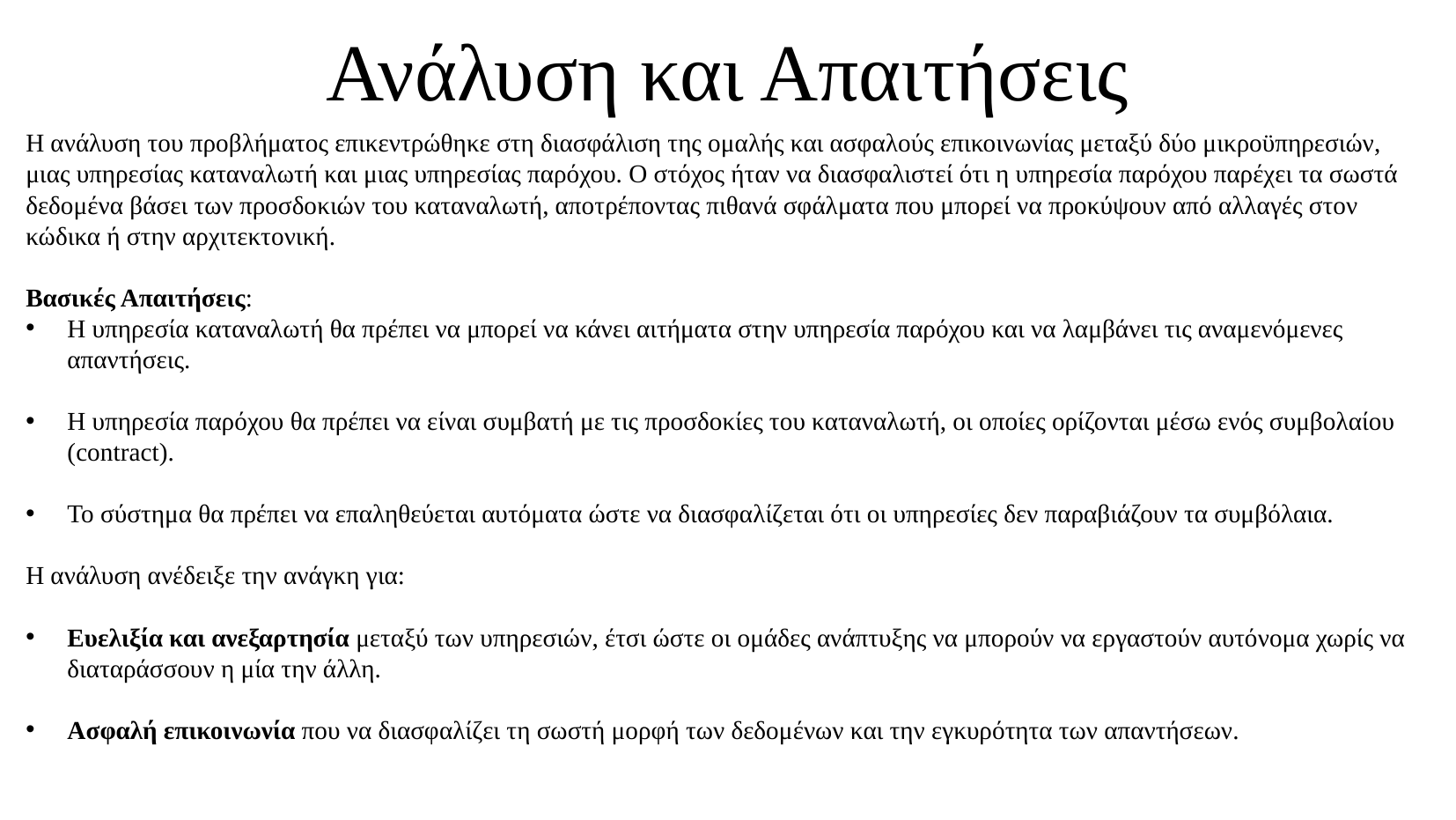

Ανάλυση και Απαιτήσεις
Η ανάλυση του προβλήματος επικεντρώθηκε στη διασφάλιση της ομαλής και ασφαλούς επικοινωνίας μεταξύ δύο μικροϋπηρεσιών, μιας υπηρεσίας καταναλωτή και μιας υπηρεσίας παρόχου. Ο στόχος ήταν να διασφαλιστεί ότι η υπηρεσία παρόχου παρέχει τα σωστά δεδομένα βάσει των προσδοκιών του καταναλωτή, αποτρέποντας πιθανά σφάλματα που μπορεί να προκύψουν από αλλαγές στον κώδικα ή στην αρχιτεκτονική.

Βασικές Απαιτήσεις:
Η υπηρεσία καταναλωτή θα πρέπει να μπορεί να κάνει αιτήματα στην υπηρεσία παρόχου και να λαμβάνει τις αναμενόμενες απαντήσεις.

Η υπηρεσία παρόχου θα πρέπει να είναι συμβατή με τις προσδοκίες του καταναλωτή, οι οποίες ορίζονται μέσω ενός συμβολαίου (contract).

Το σύστημα θα πρέπει να επαληθεύεται αυτόματα ώστε να διασφαλίζεται ότι οι υπηρεσίες δεν παραβιάζουν τα συμβόλαια.

Η ανάλυση ανέδειξε την ανάγκη για:

Ευελιξία και ανεξαρτησία μεταξύ των υπηρεσιών, έτσι ώστε οι ομάδες ανάπτυξης να μπορούν να εργαστούν αυτόνομα χωρίς να διαταράσσουν η μία την άλλη.

Ασφαλή επικοινωνία που να διασφαλίζει τη σωστή μορφή των δεδομένων και την εγκυρότητα των απαντήσεων.